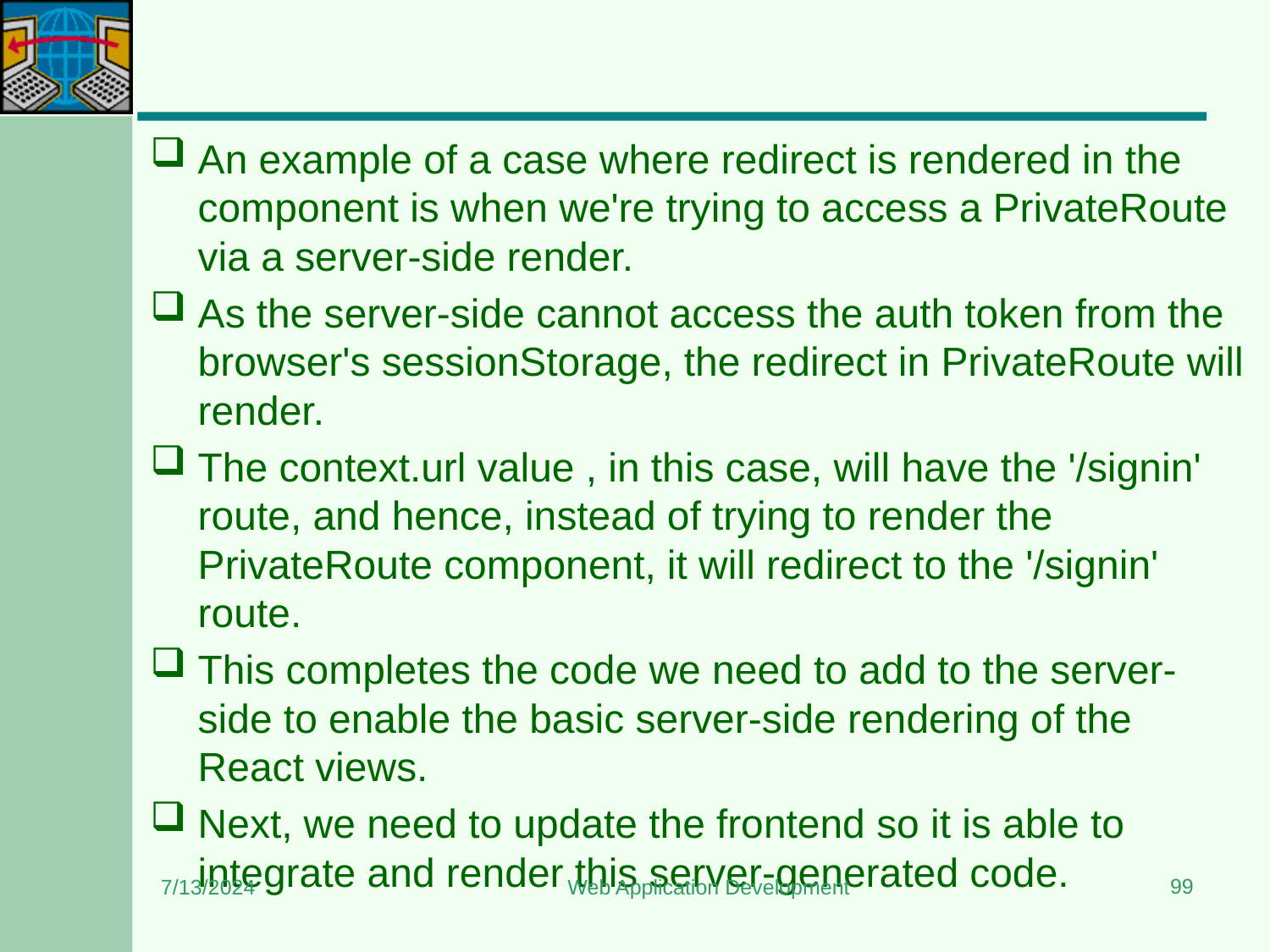

#
An example of a case where redirect is rendered in the component is when we're trying to access a PrivateRoute via a server-side render.
As the server-side cannot access the auth token from the browser's sessionStorage, the redirect in PrivateRoute will render.
The context.url value , in this case, will have the '/signin' route, and hence, instead of trying to render the PrivateRoute component, it will redirect to the '/signin' route.
This completes the code we need to add to the server-side to enable the basic server-side rendering of the React views.
Next, we need to update the frontend so it is able to integrate and render this server-generated code.
99
7/13/2024
Web Application Development